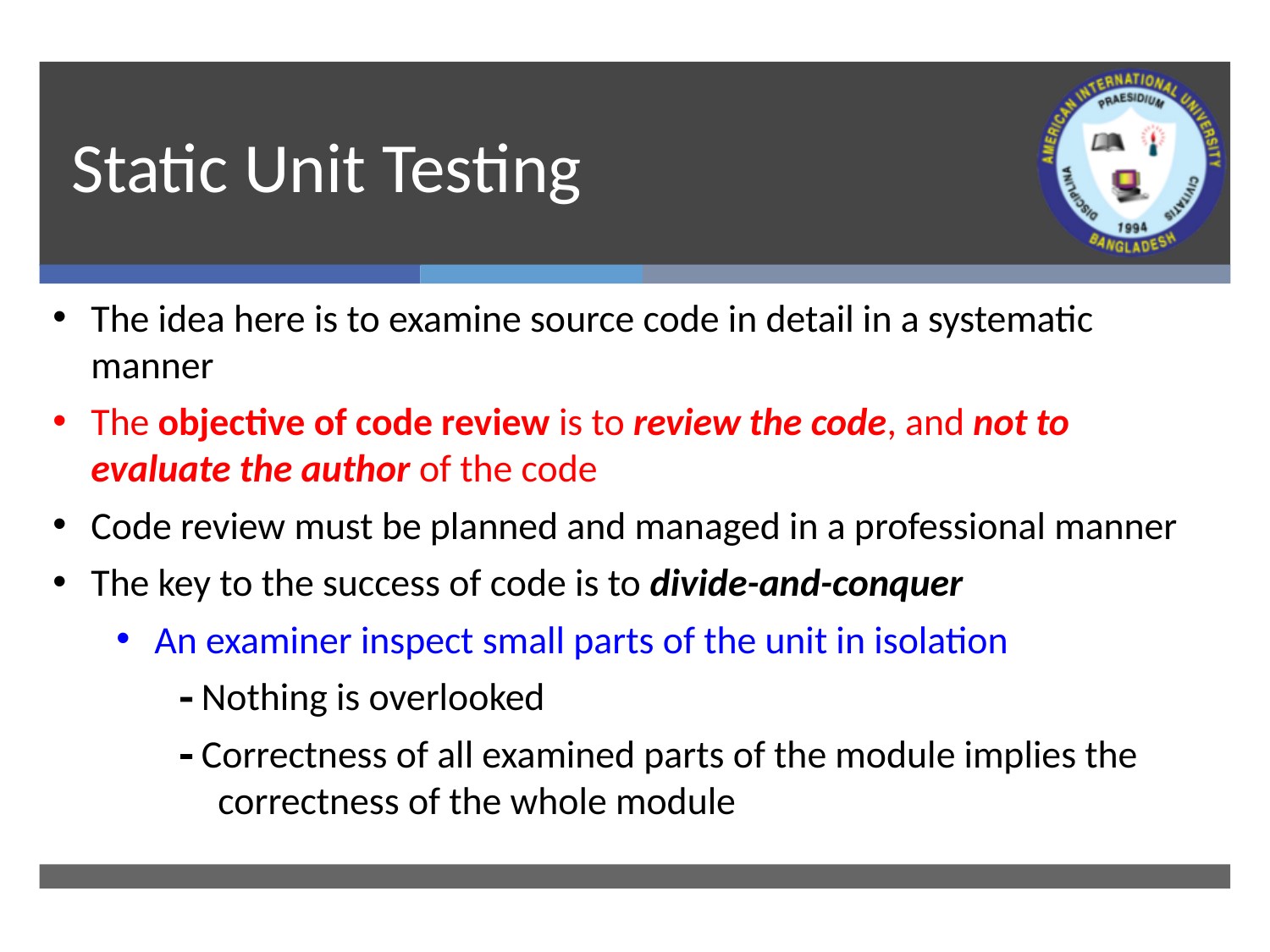

# Static Unit Testing
The idea here is to examine source code in detail in a systematic manner
The objective of code review is to review the code, and not to evaluate the author of the code
Code review must be planned and managed in a professional manner
The key to the success of code is to divide-and-conquer
An examiner inspect small parts of the unit in isolation
− Nothing is overlooked
− Correctness of all examined parts of the module implies the correctness of the whole module